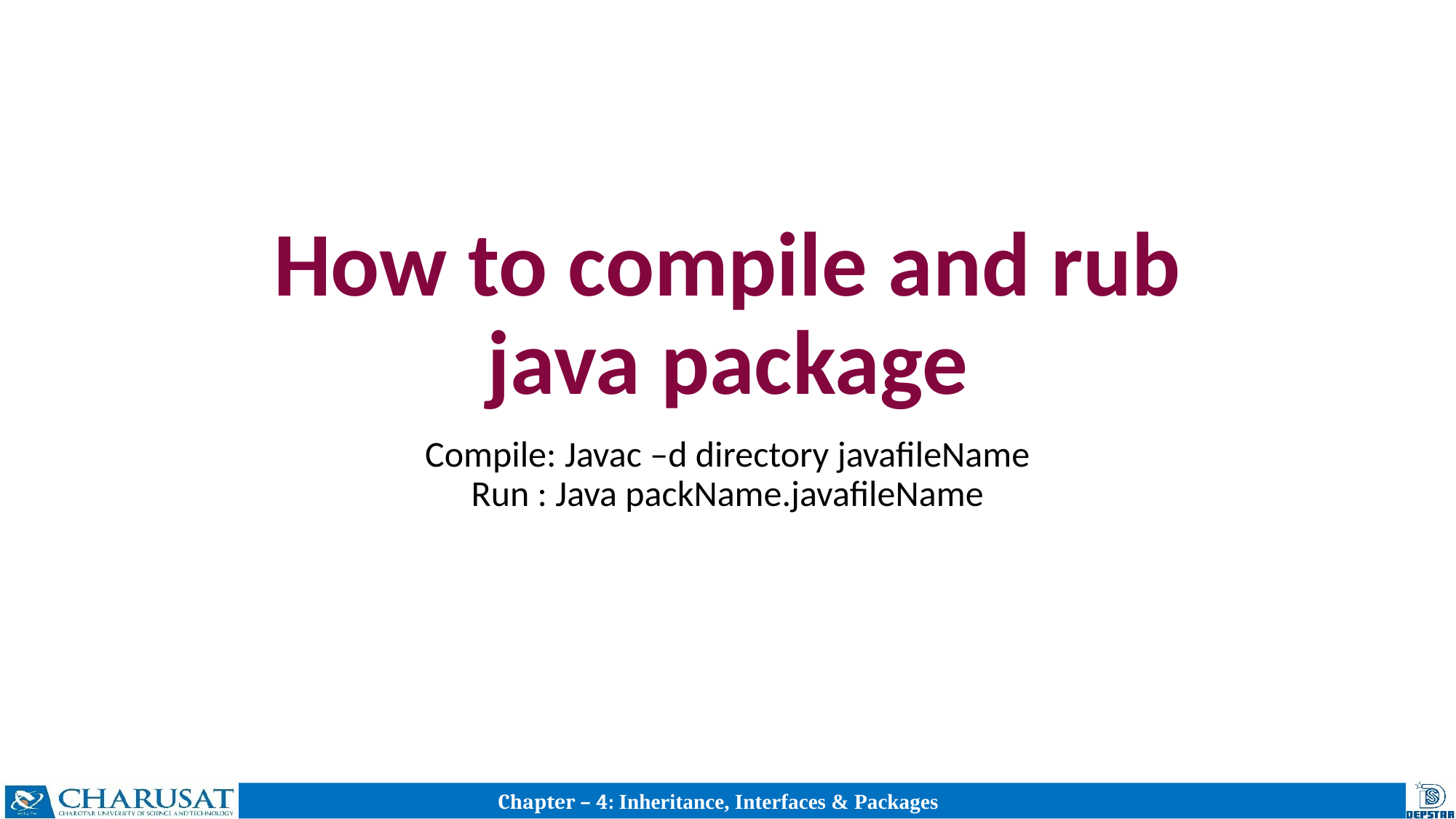

# How to compile and rub java package
Compile: Javac –d directory javafileName
Run : Java packName.javafileName